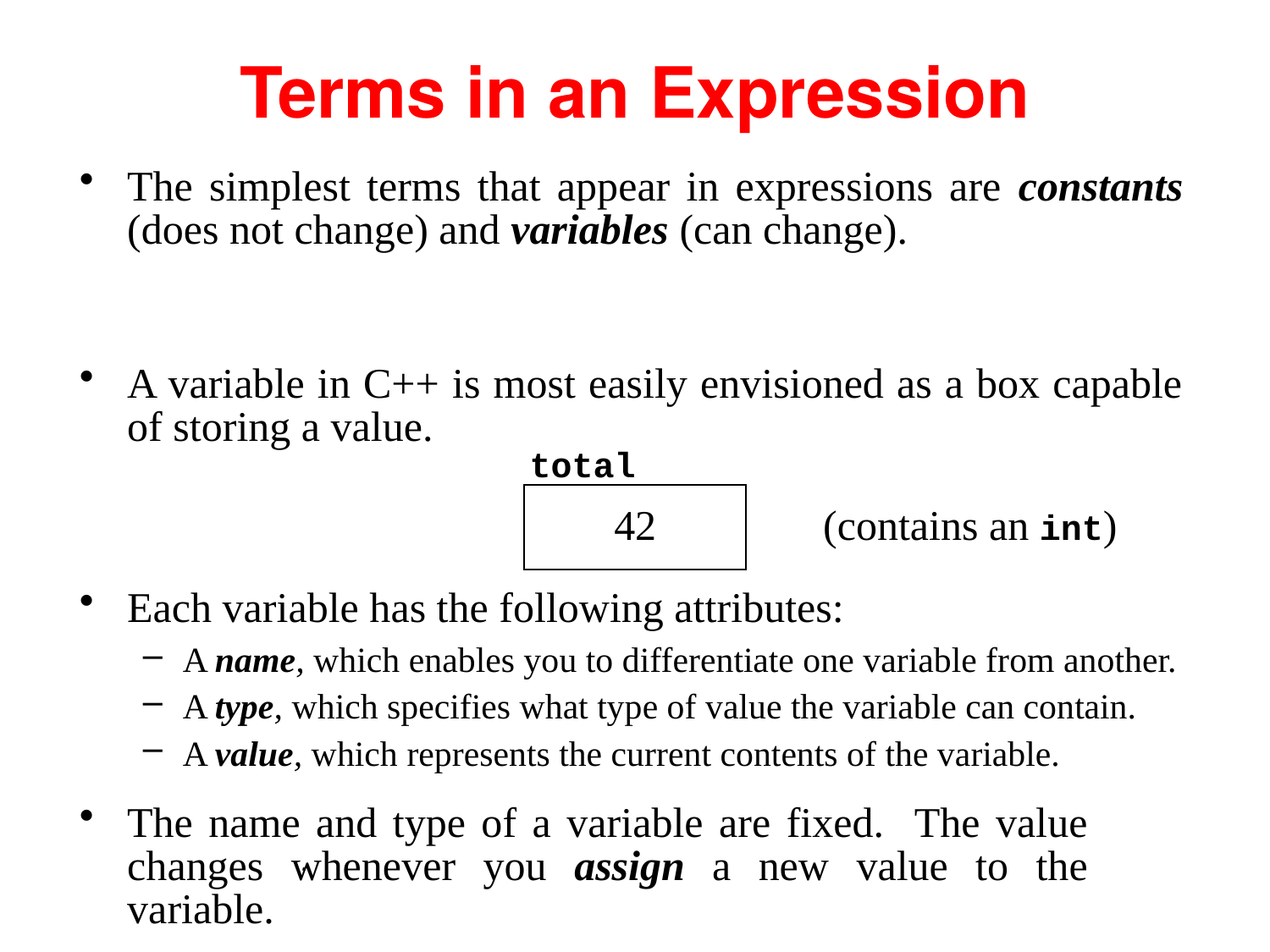

# Terms in an Expression
The simplest terms that appear in expressions are constants (does not change) and variables (can change).

A variable in C++ is most easily envisioned as a box capable of storing a value.
The format of a constant depends on its type:
Integral constants consist of a string of digits, optionally preceded by a minus sign, as in 0, 42, -1, or 1000000.
Floating-point constants include a decimal point, as in 3.14159265 or 10.0.  Floating-point constants can also be expressed in scientific notation by adding the letter E and an exponent after the digits of the number, so that 5.646E-8 represents the number 5.646 x 10-8.
The two constants of type boolean are true and false.
Character and string constants will be discussed soon. For the moment, all you need to know is that a string constant consists of a sequence of characters enclosed in double quotation marks, such as "hello, world".
total

(contains an int)
42
Each variable has the following attributes:
A name, which enables you to differentiate one variable from another.
A type, which specifies what type of value the variable can contain.
A value, which represents the current contents of the variable.
The name and type of a variable are fixed.  The value changes whenever you assign a new value to the variable.